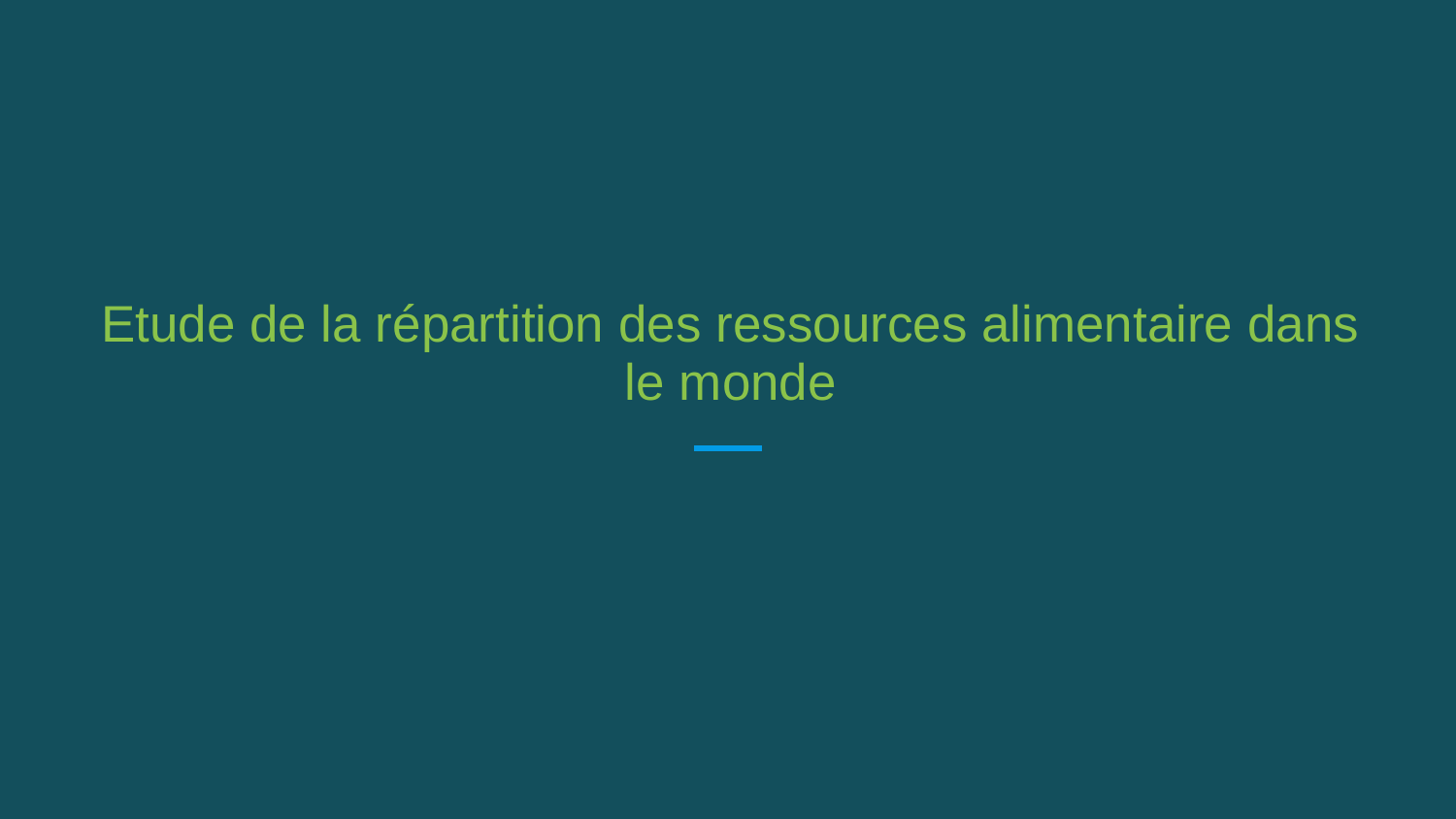

# Etude de la répartition des ressources alimentaire dans le monde